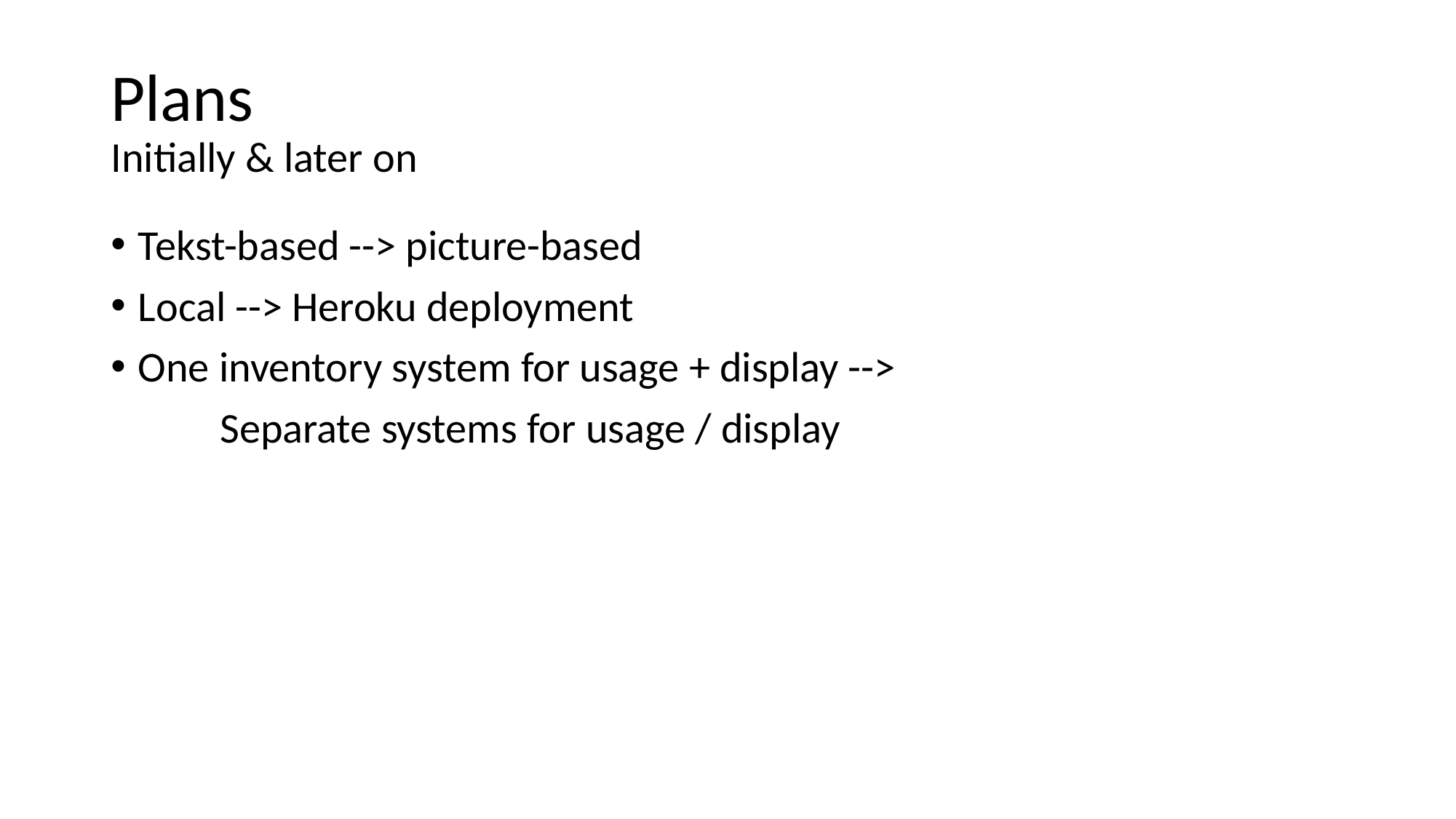

# Plans Initially & later on
Tekst-based --> picture-based
Local --> Heroku deployment
One inventory system for usage + display -->
	Separate systems for usage / display